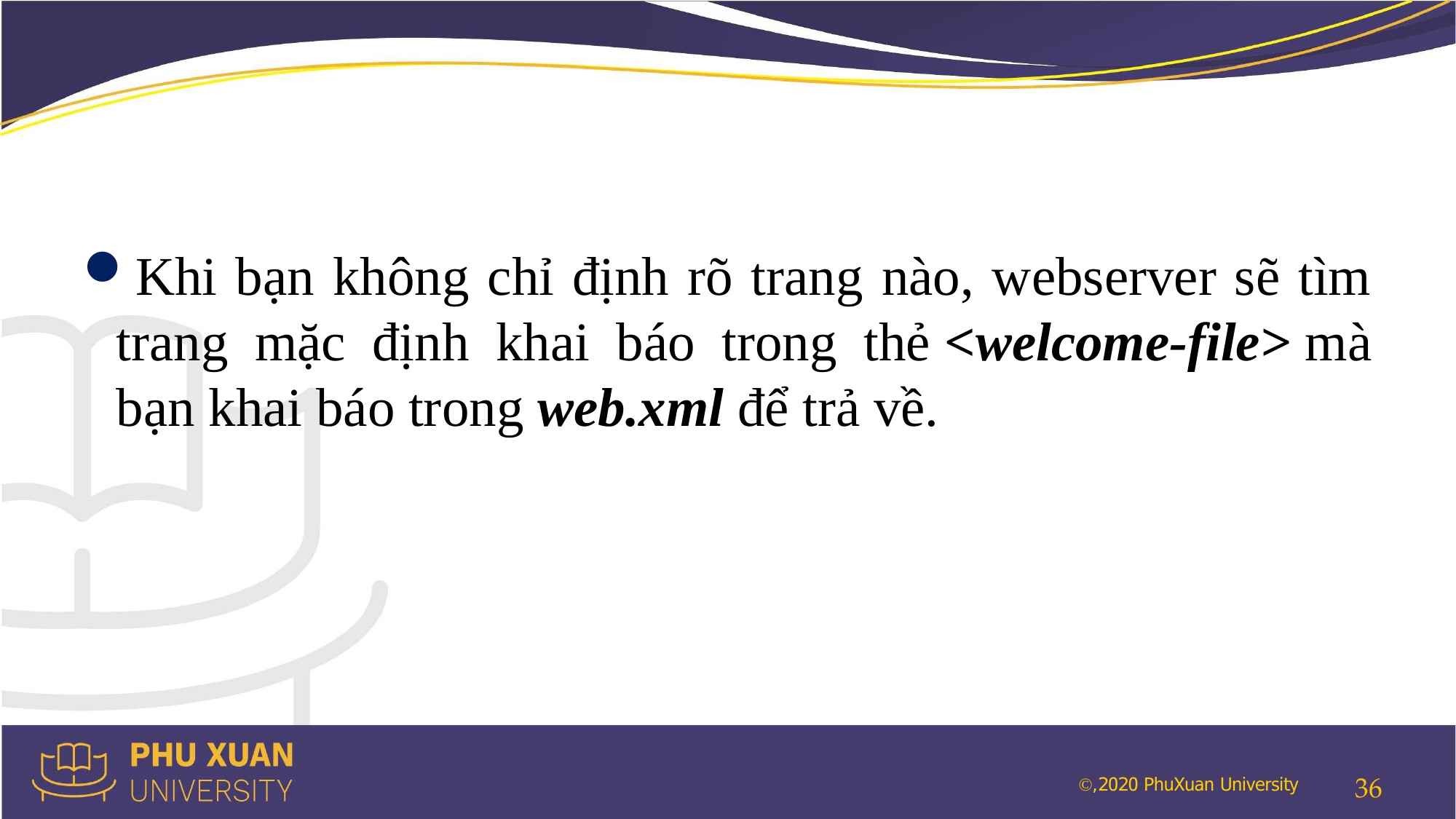

#
Khi bạn không chỉ định rõ trang nào, webserver sẽ tìm trang mặc định khai báo trong thẻ <welcome-file> mà bạn khai báo trong web.xml để trả về.
36